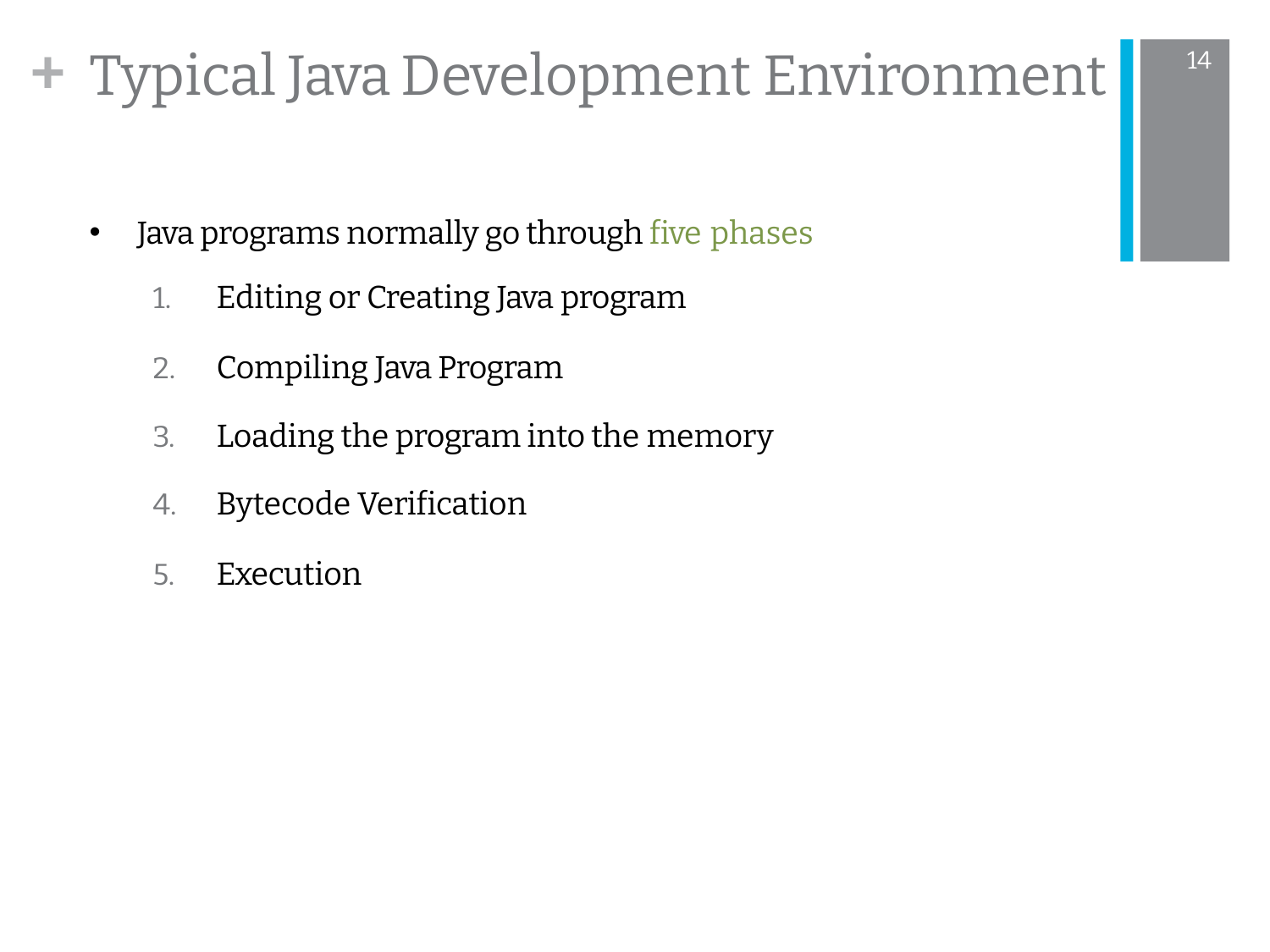

+
Typical Java Development Environment

Java programs normally go through five phases
Editing or Creating Java program
Compiling Java Program
Loading the program into the memory
Bytecode Verification
Execution

14